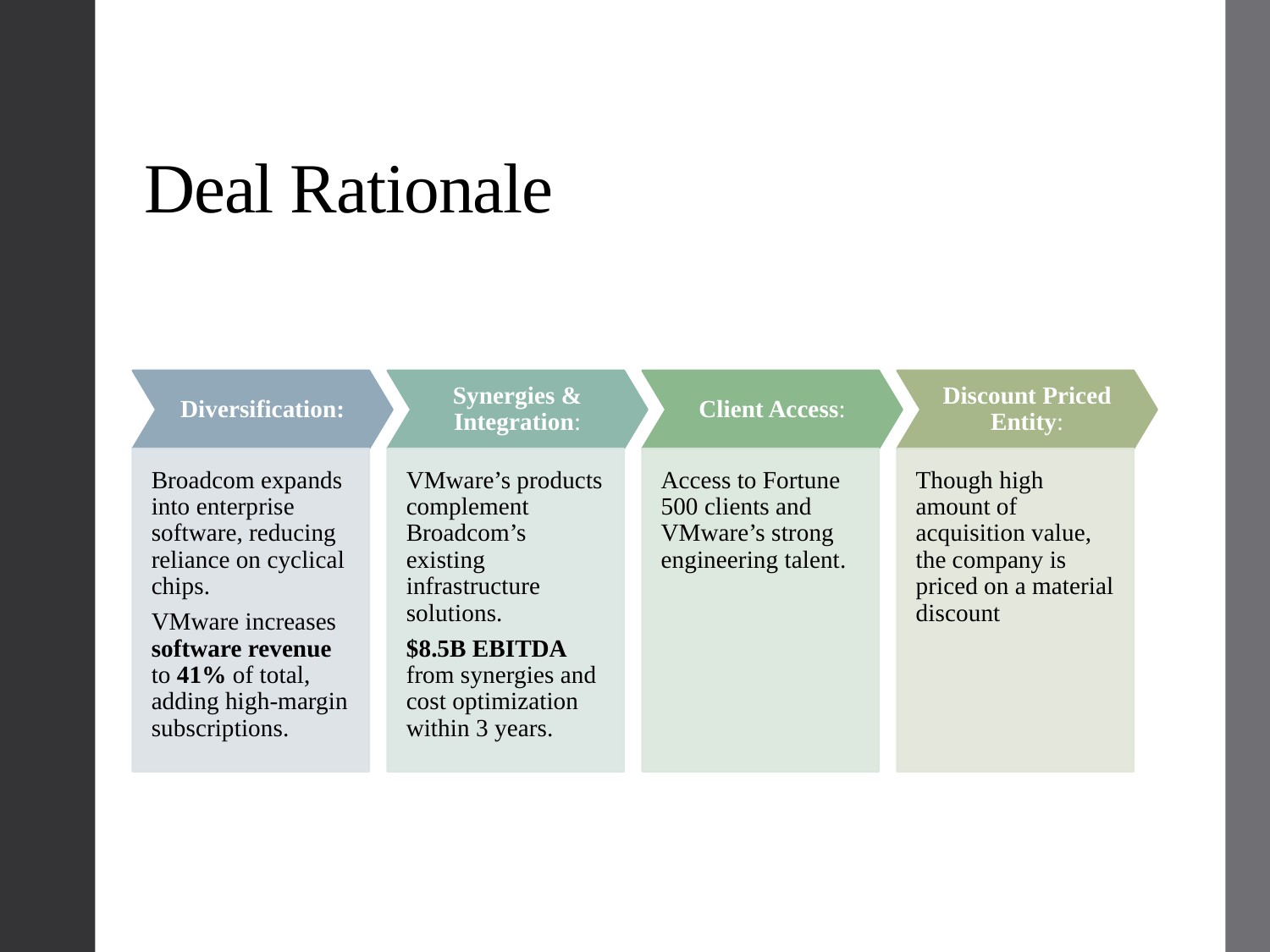

# Deal Rationale
Diversification:
Broadcom expands into enterprise software, reducing reliance on cyclical chips.
VMware increases software revenue to 41% of total, adding high-margin subscriptions.
Synergies & Integration:
VMware’s products complement Broadcom’s existing infrastructure solutions.
$8.5B EBITDA from synergies and cost optimization within 3 years.
Client Access:
Access to Fortune 500 clients and VMware’s strong engineering talent.
Discount Priced Entity:
Though high amount of  acquisition value, the company is priced on a material discount